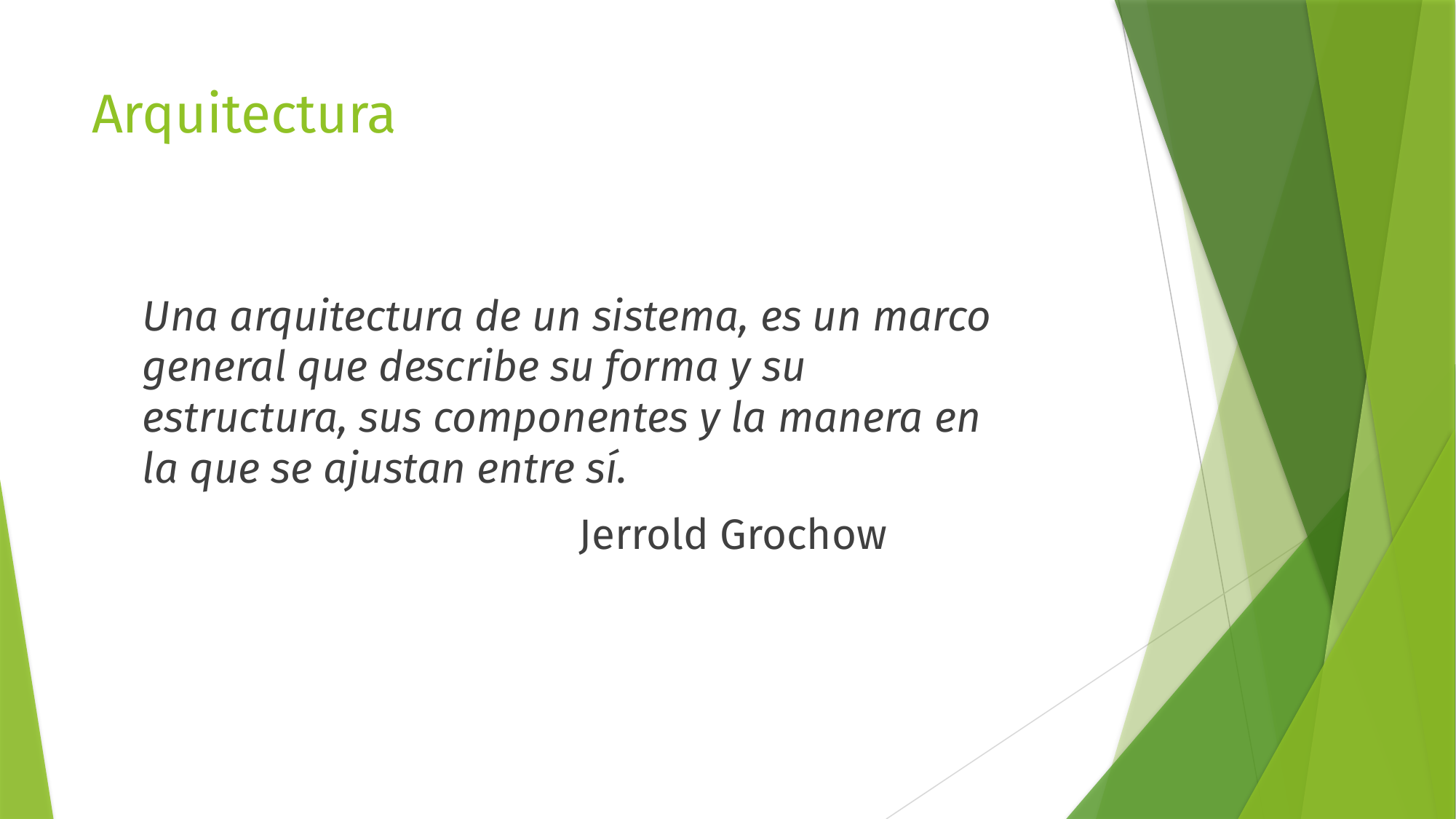

# Arquitectura
Una arquitectura de un sistema, es un marco general que describe su forma y su estructura, sus componentes y la manera en la que se ajustan entre sí.
Jerrold Grochow